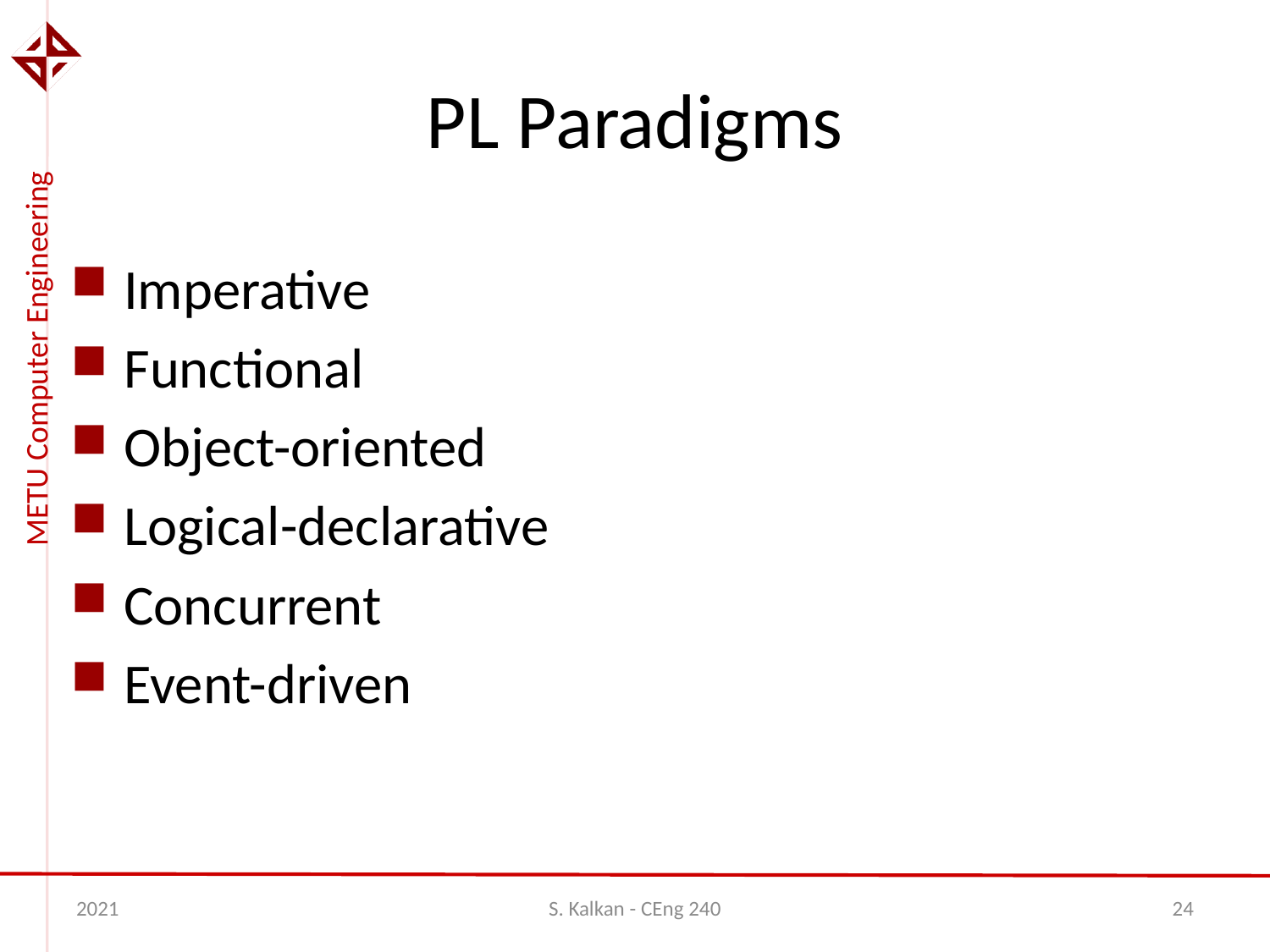

# PL Paradigms
Imperative
Functional
Object-oriented
Logical-declarative
Concurrent
Event-driven
2021
S. Kalkan - CEng 240
24